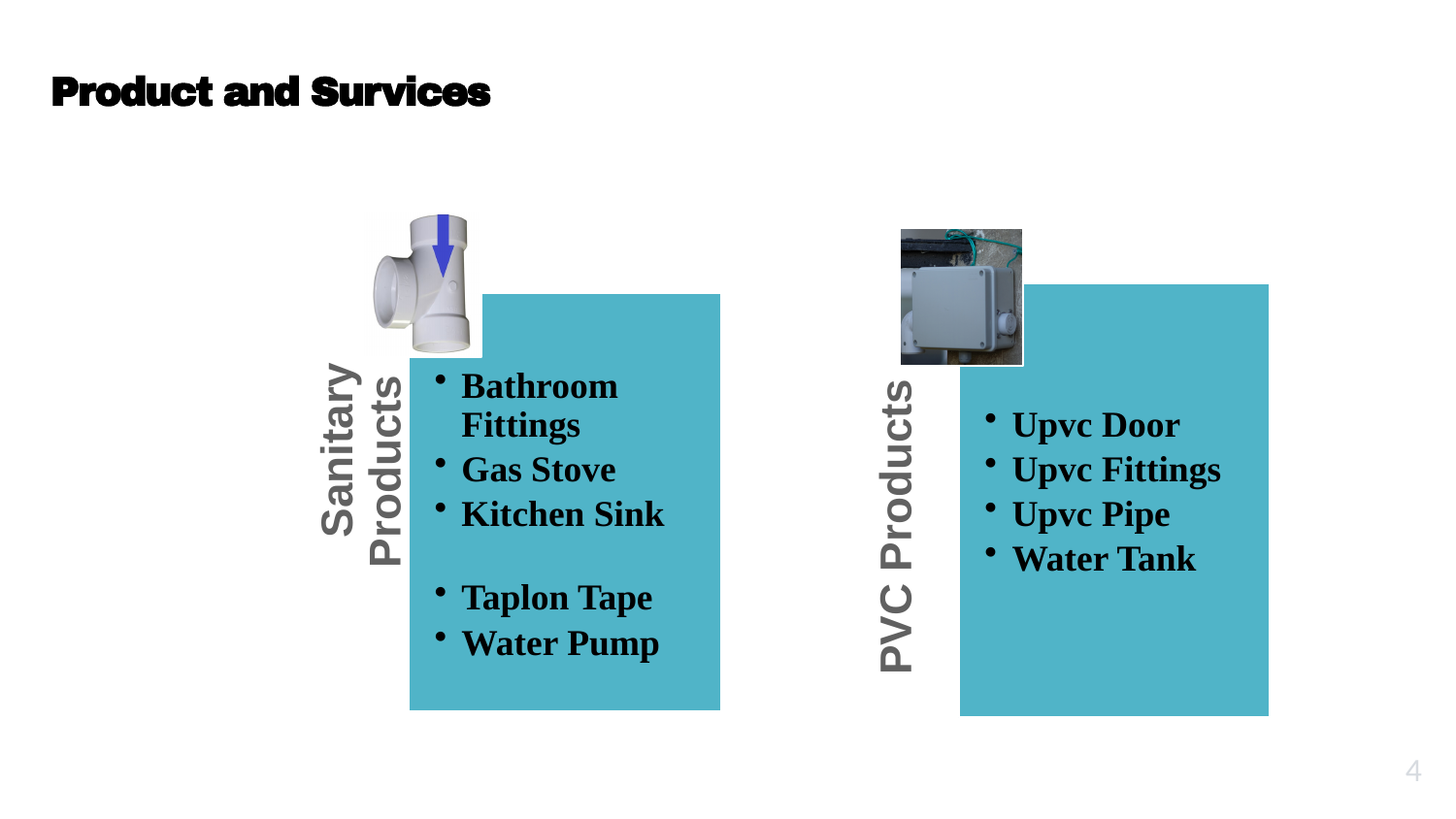

# Product and Survices
Sanitary Products
Bathroom Fittings
Gas Stove
Kitchen Sink
Taplon Tape
Water Pump
PVC Products

Upvc Door
Upvc Fittings
Upvc Pipe
Water Tank

4